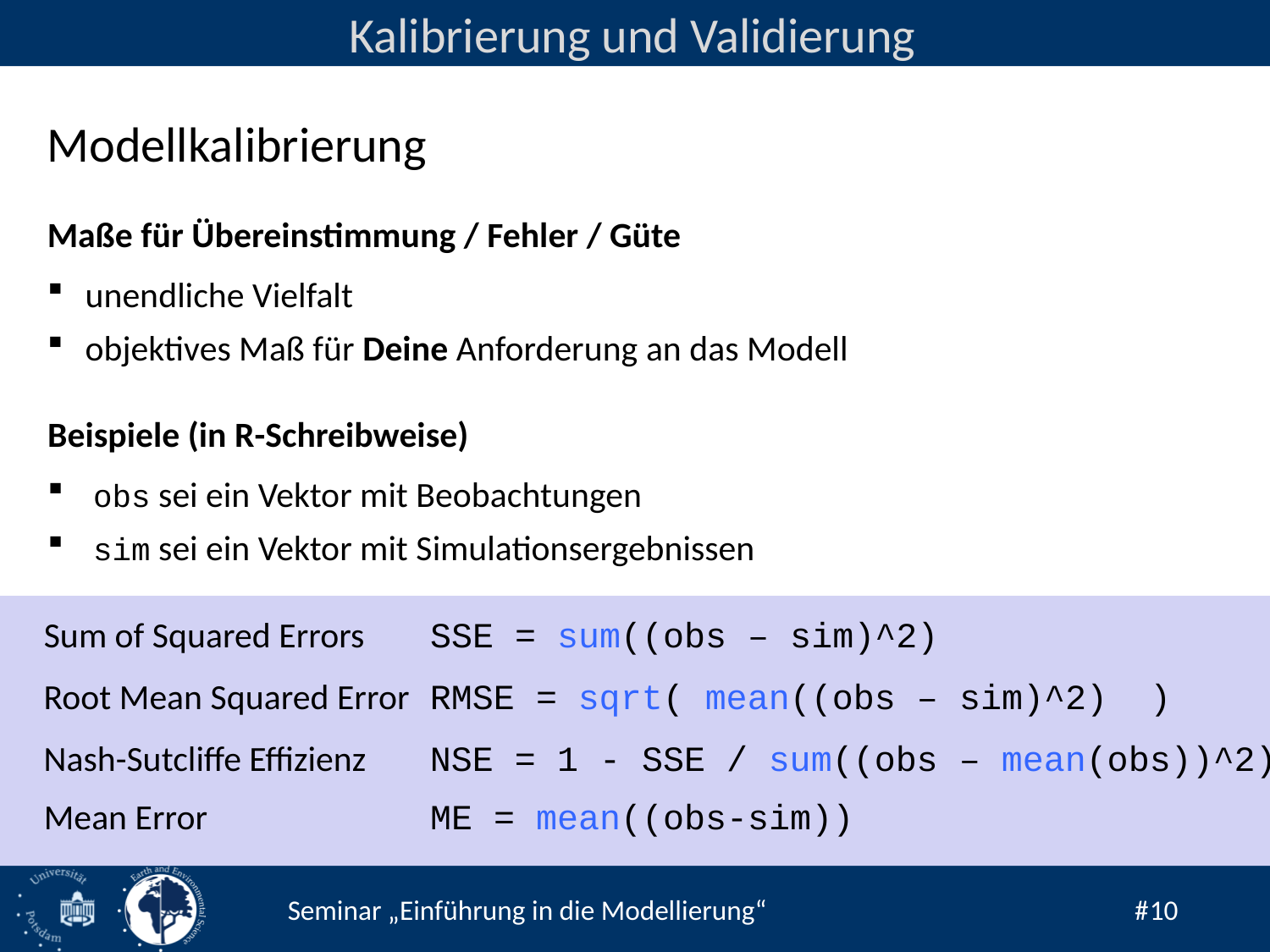

Kalibrierung und Validierung
Modellkalibrierung
Maße für Übereinstimmung / Fehler / Güte
unendliche Vielfalt
objektives Maß für Deine Anforderung an das Modell
Beispiele (in R-Schreibweise)
 obs sei ein Vektor mit Beobachtungen
 sim sei ein Vektor mit Simulationsergebnissen

Sum of Squared Errors	SSE = sum((obs – sim)^2)
Root Mean Squared Error 	RMSE = sqrt( mean((obs – sim)^2)  )
Nash-Sutcliffe Effizienz	NSE = 1 - SSE / sum((obs – mean(obs))^2)
Mean Error	ME = mean((obs-sim))